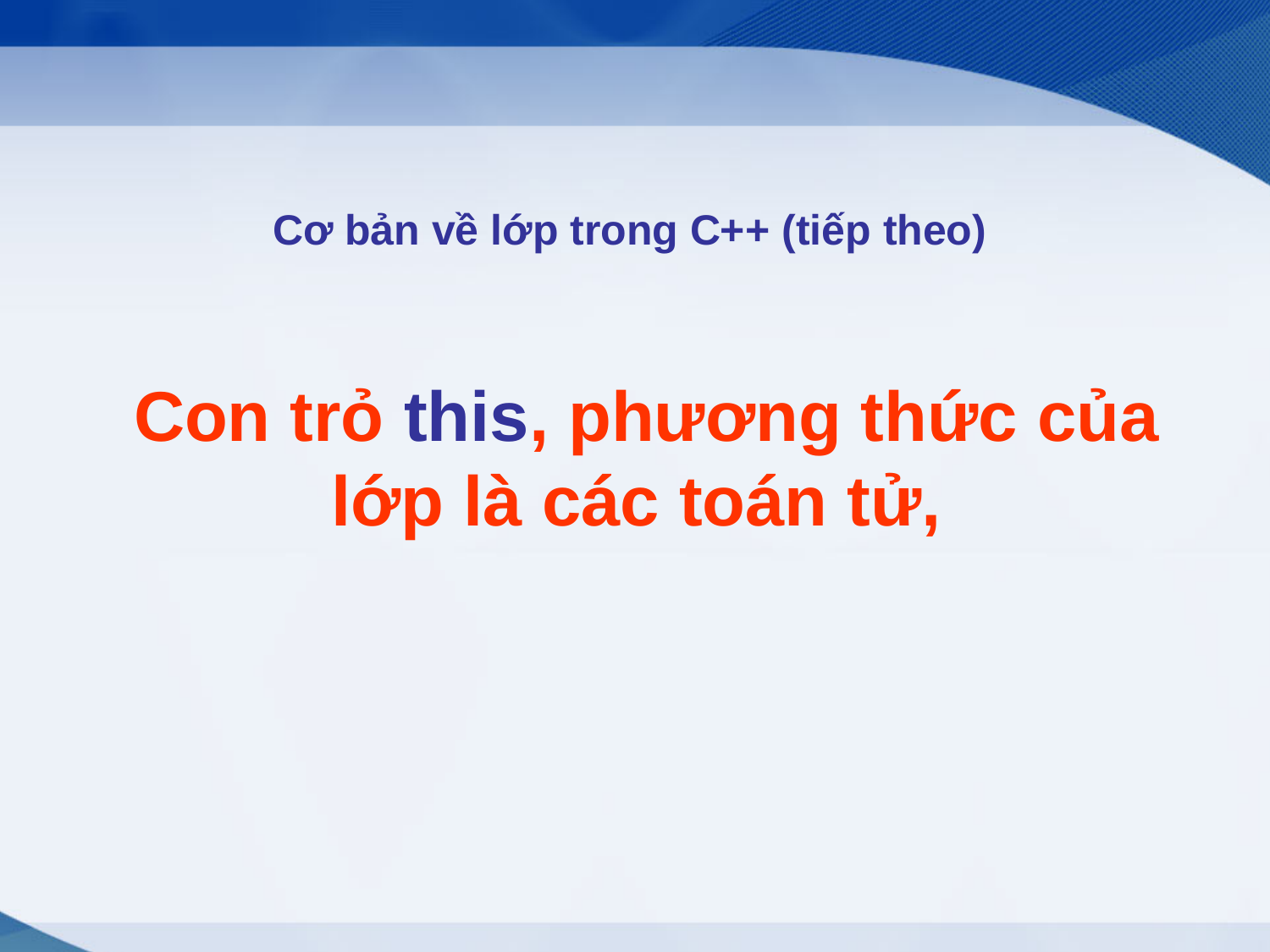

Cơ bản về lớp trong C++ (tiếp theo)
# Con trỏ this, phương thức của lớp là các toán tử,